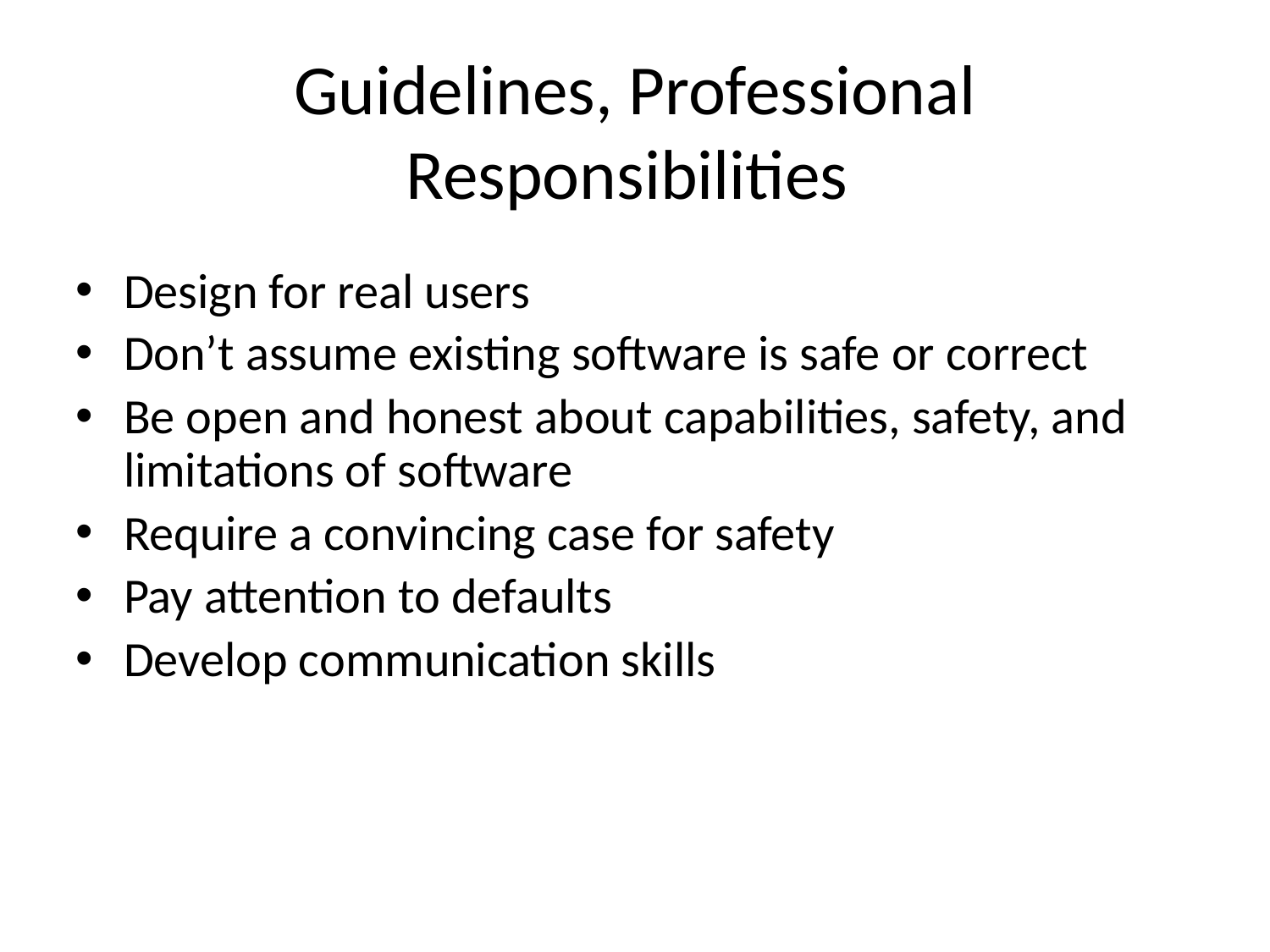

# Guidelines, Professional Responsibilities
Design for real users
Don’t assume existing software is safe or correct
Be open and honest about capabilities, safety, and limitations of software
Require a convincing case for safety
Pay attention to defaults
Develop communication skills